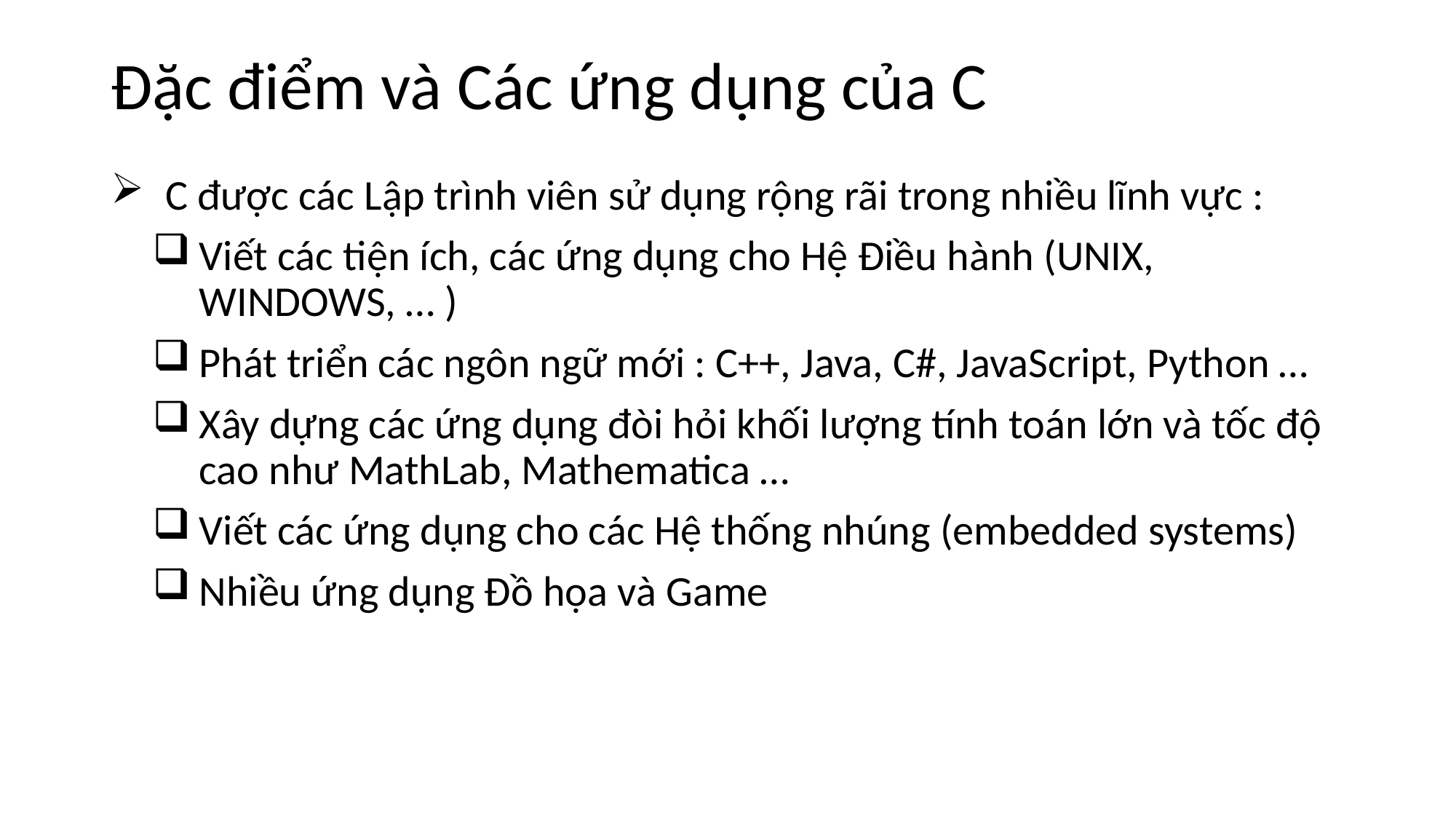

# Đặc điểm và Các ứng dụng của C
C được các Lập trình viên sử dụng rộng rãi trong nhiều lĩnh vực :
Viết các tiện ích, các ứng dụng cho Hệ Điều hành (UNIX, WINDOWS, … )
Phát triển các ngôn ngữ mới : C++, Java, C#, JavaScript, Python …
Xây dựng các ứng dụng đòi hỏi khối lượng tính toán lớn và tốc độ cao như MathLab, Mathematica …
Viết các ứng dụng cho các Hệ thống nhúng (embedded systems)
Nhiều ứng dụng Đồ họa và Game